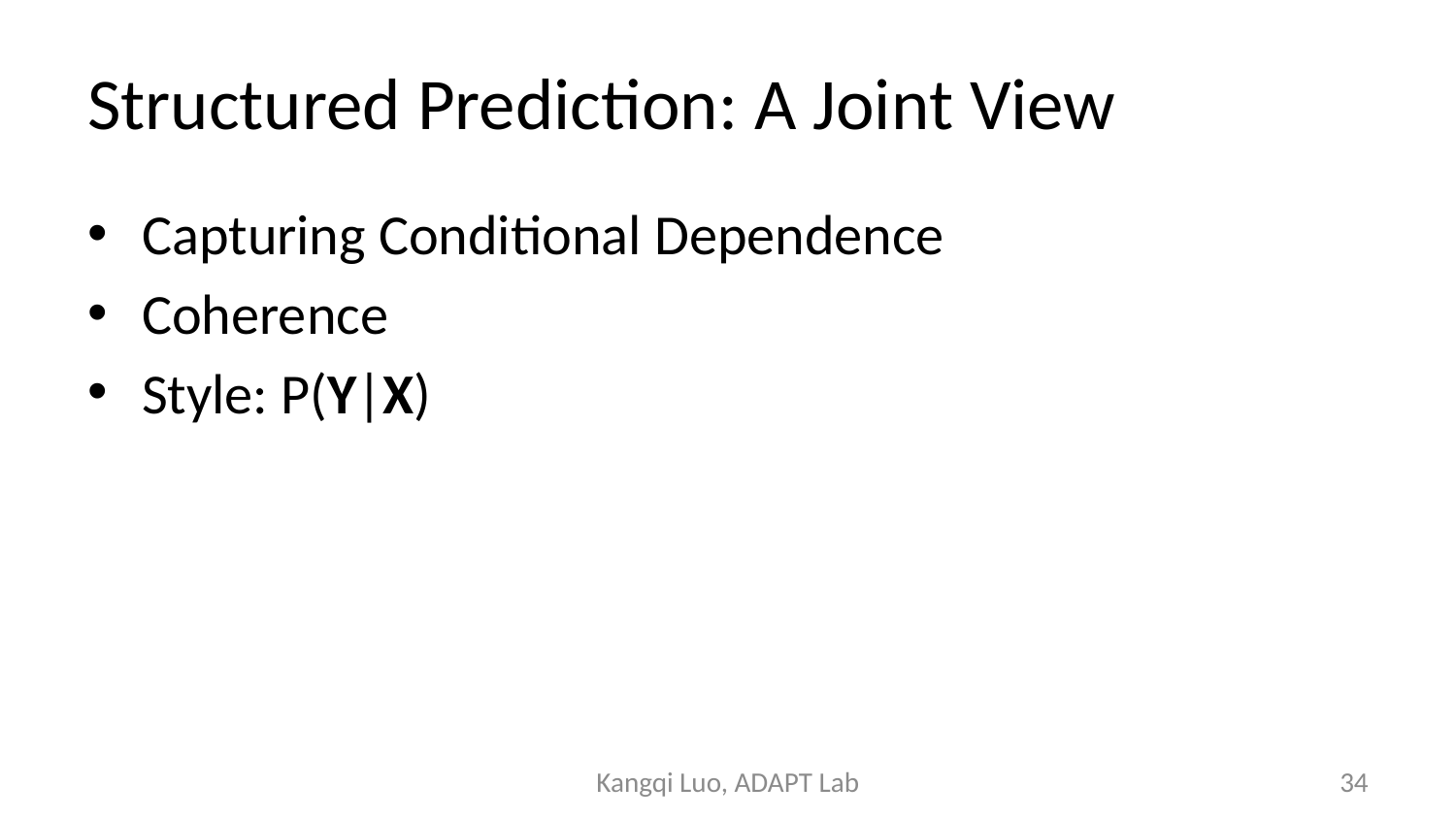

# Structured Prediction: A Joint View
Capturing Conditional Dependence
Coherence
Style: P(Y|X)
Kangqi Luo, ADAPT Lab
34